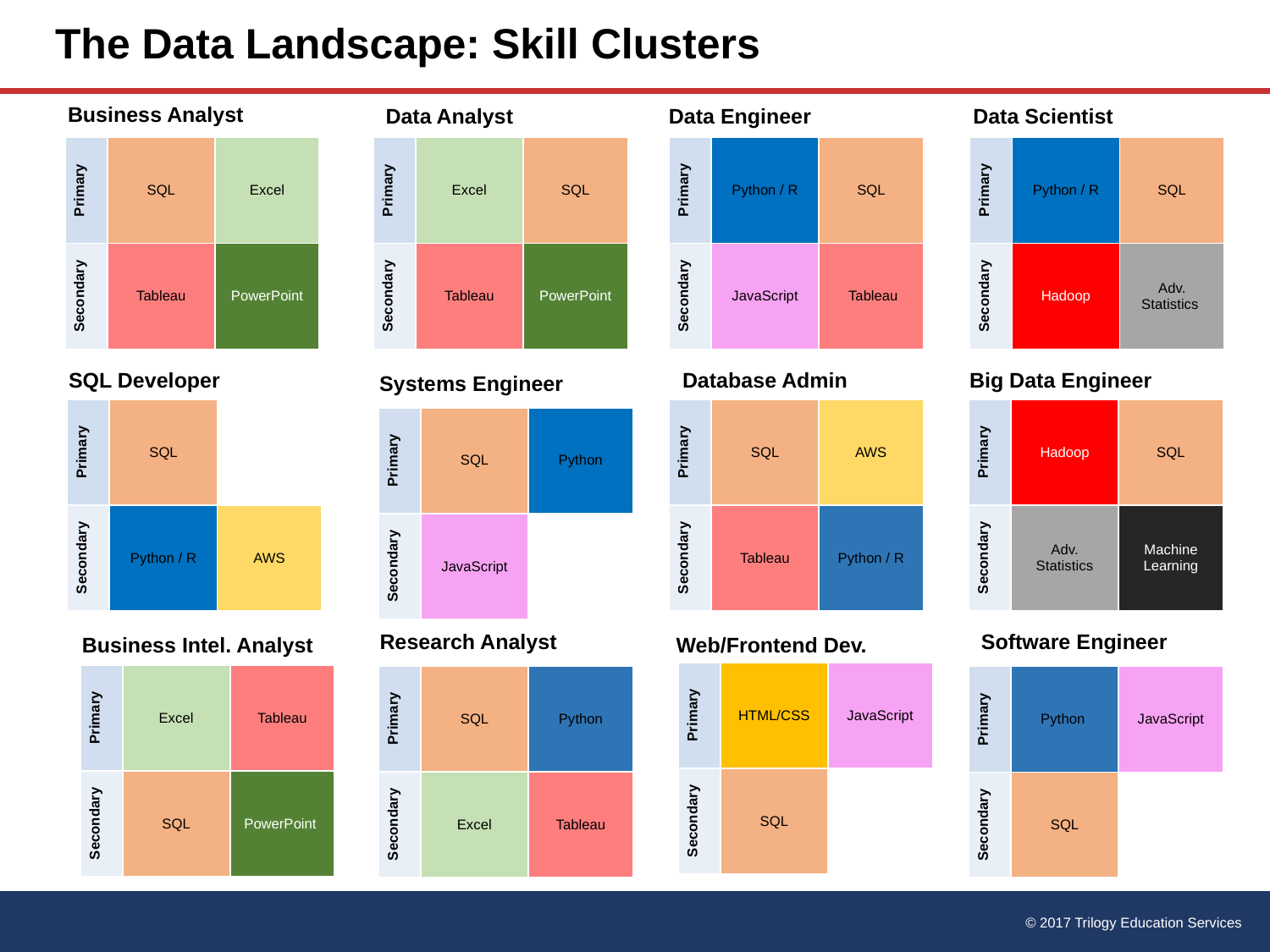

# The Data Landscape: Skill Clusters
Business Analyst
Data Analyst
Data Engineer
Data Scientist
| Primary | SQL | Excel |
| --- | --- | --- |
| Secondary | Tableau | PowerPoint |
| Primary | Excel | SQL |
| --- | --- | --- |
| Secondary | Tableau | PowerPoint |
| Primary | Python / R | SQL |
| --- | --- | --- |
| Secondary | JavaScript | Tableau |
| Primary | Python / R | SQL |
| --- | --- | --- |
| Secondary | Hadoop | Adv. Statistics |
SQL Developer
Database Admin
Big Data Engineer
Systems Engineer
| Primary | SQL |  |
| --- | --- | --- |
| Secondary | Python / R | AWS |
| Primary | SQL | AWS |
| --- | --- | --- |
| Secondary | Tableau | Python / R |
| Primary | Hadoop | SQL |
| --- | --- | --- |
| Secondary | Adv. Statistics | Machine Learning |
| Primary | SQL | Python |
| --- | --- | --- |
| Secondary | JavaScript |  |
Research Analyst
Software Engineer
Business Intel. Analyst
Web/Frontend Dev.
| Primary | HTML/CSS | JavaScript |
| --- | --- | --- |
| Secondary | SQL |  |
| Primary | Excel | Tableau |
| --- | --- | --- |
| Secondary | SQL | PowerPoint |
| Primary | SQL | Python |
| --- | --- | --- |
| Secondary | Excel | Tableau |
| Primary | Python | JavaScript |
| --- | --- | --- |
| Secondary | SQL |  |